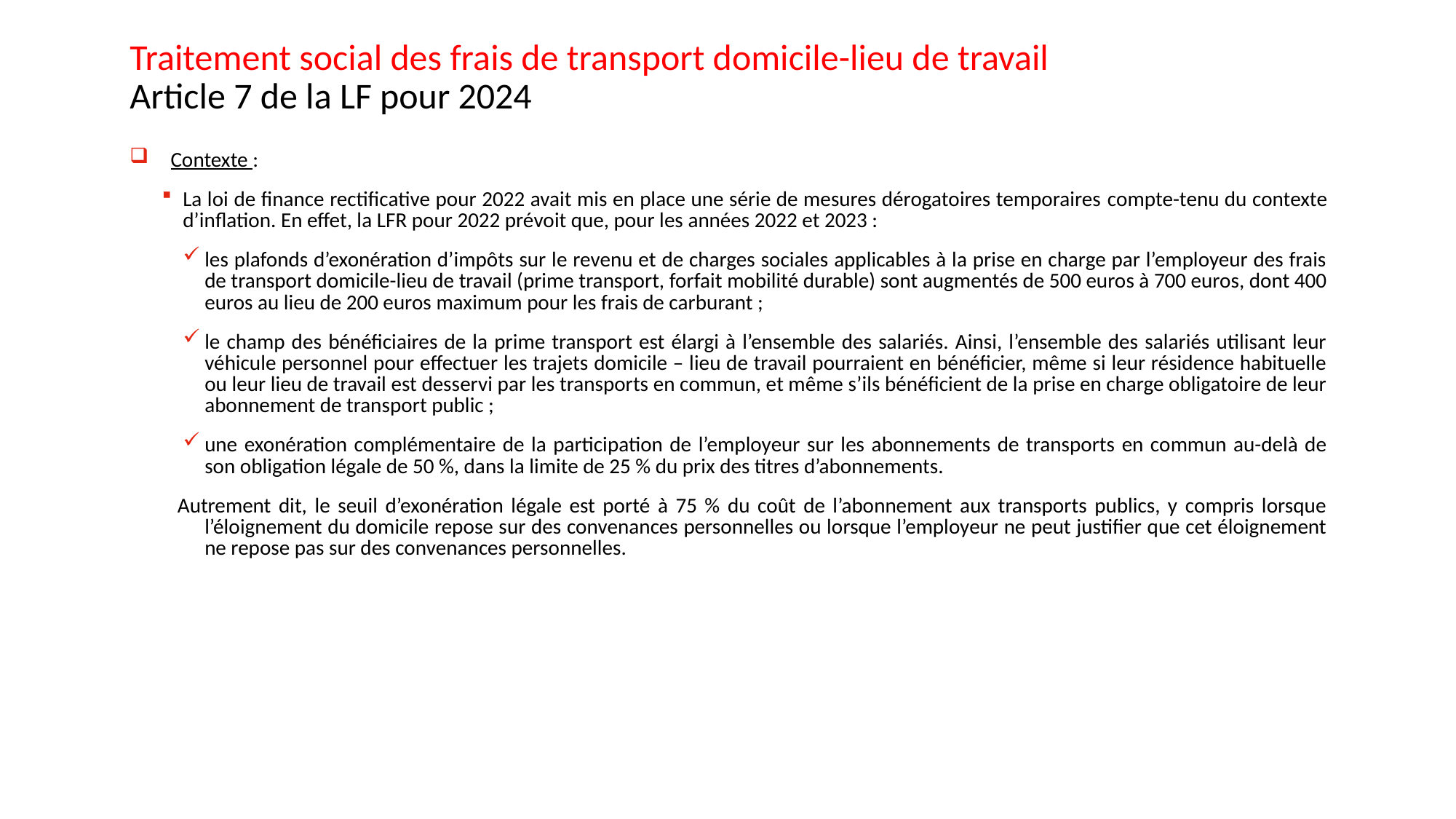

# Traitement social des frais de transport domicile-lieu de travail Article 7 de la LF pour 2024
Contexte :
La loi de finance rectificative pour 2022 avait mis en place une série de mesures dérogatoires temporaires compte-tenu du contexte d’inflation. En effet, la LFR pour 2022 prévoit que, pour les années 2022 et 2023 :
les plafonds d’exonération d’impôts sur le revenu et de charges sociales applicables à la prise en charge par l’employeur des frais de transport domicile-lieu de travail (prime transport, forfait mobilité durable) sont augmentés de 500 euros à 700 euros, dont 400 euros au lieu de 200 euros maximum pour les frais de carburant ;
le champ des bénéficiaires de la prime transport est élargi à l’ensemble des salariés. Ainsi, l’ensemble des salariés utilisant leur véhicule personnel pour effectuer les trajets domicile – lieu de travail pourraient en bénéficier, même si leur résidence habituelle ou leur lieu de travail est desservi par les transports en commun, et même s’ils bénéficient de la prise en charge obligatoire de leur abonnement de transport public ;
une exonération complémentaire de la participation de l’employeur sur les abonnements de transports en commun au-delà de son obligation légale de 50 %, dans la limite de 25 % du prix des titres d’abonnements.
Autrement dit, le seuil d’exonération légale est porté à 75 % du coût de l’abonnement aux transports publics, y compris lorsque l’éloignement du domicile repose sur des convenances personnelles ou lorsque l’employeur ne peut justifier que cet éloignement ne repose pas sur des convenances personnelles.